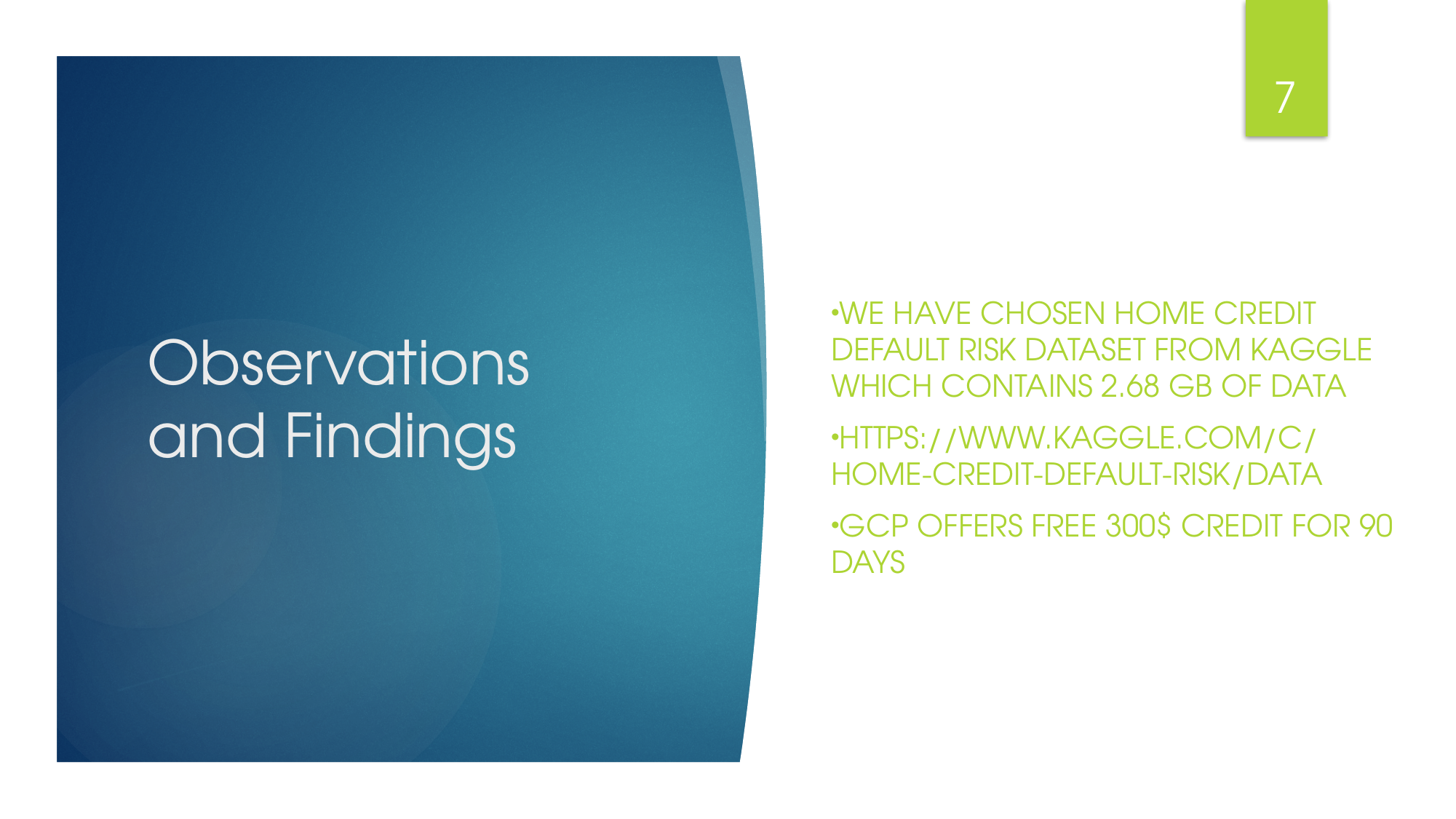

7
We have chosen Home Credit Default Risk dataset from Kaggle which contains 2.68 GB of Data
https://www.kaggle.com/c/home-credit-default-risk/data
GCP offers free 300$ credit for 90 days

# Observations and Findings